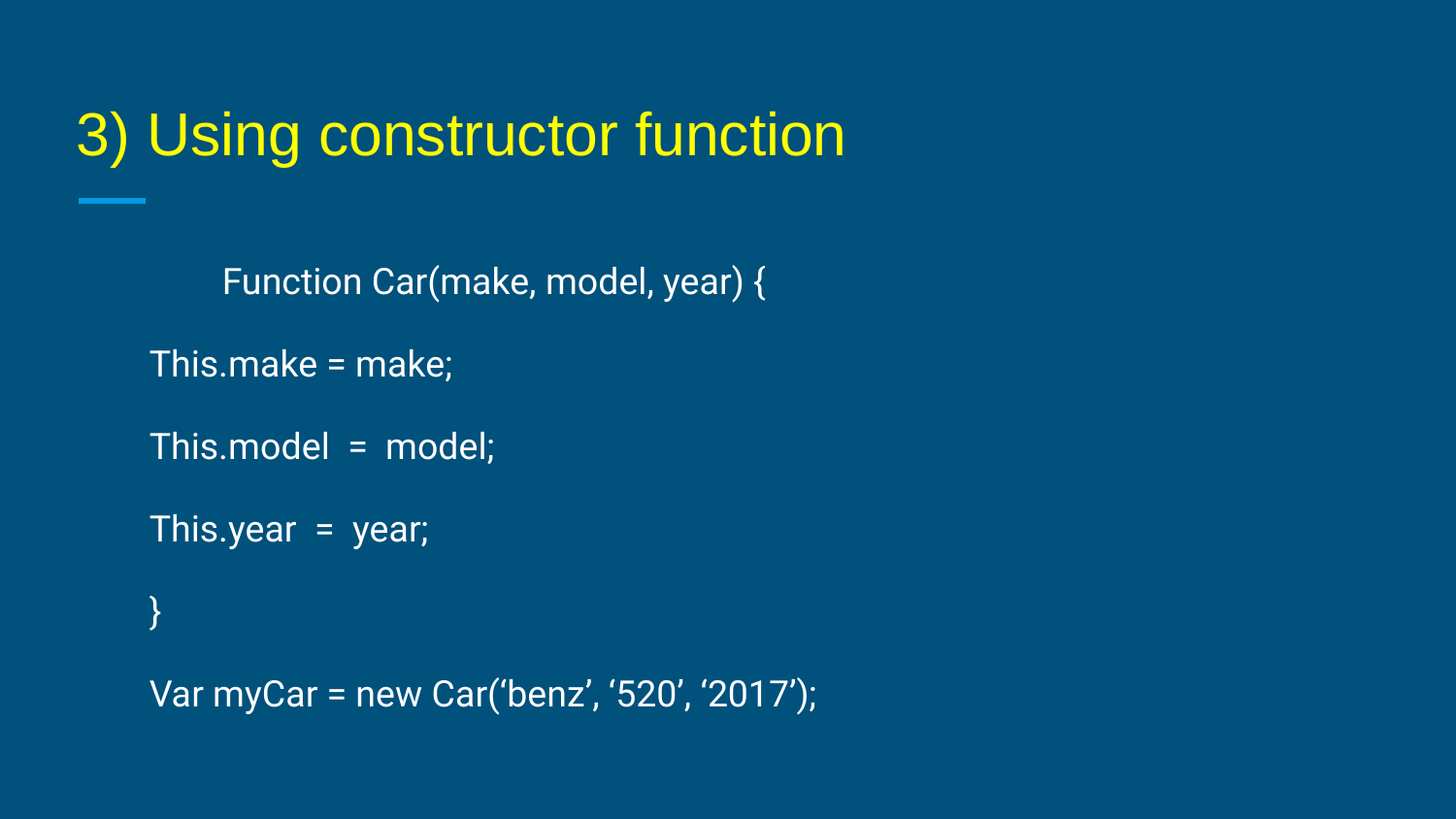

# 3) Using constructor function
	Function Car(make, model, year) {
This.make = make;
This.model  =  model;
This.year  =  year;
}
Var myCar = new Car(‘benz’, ‘520’, ‘2017’);